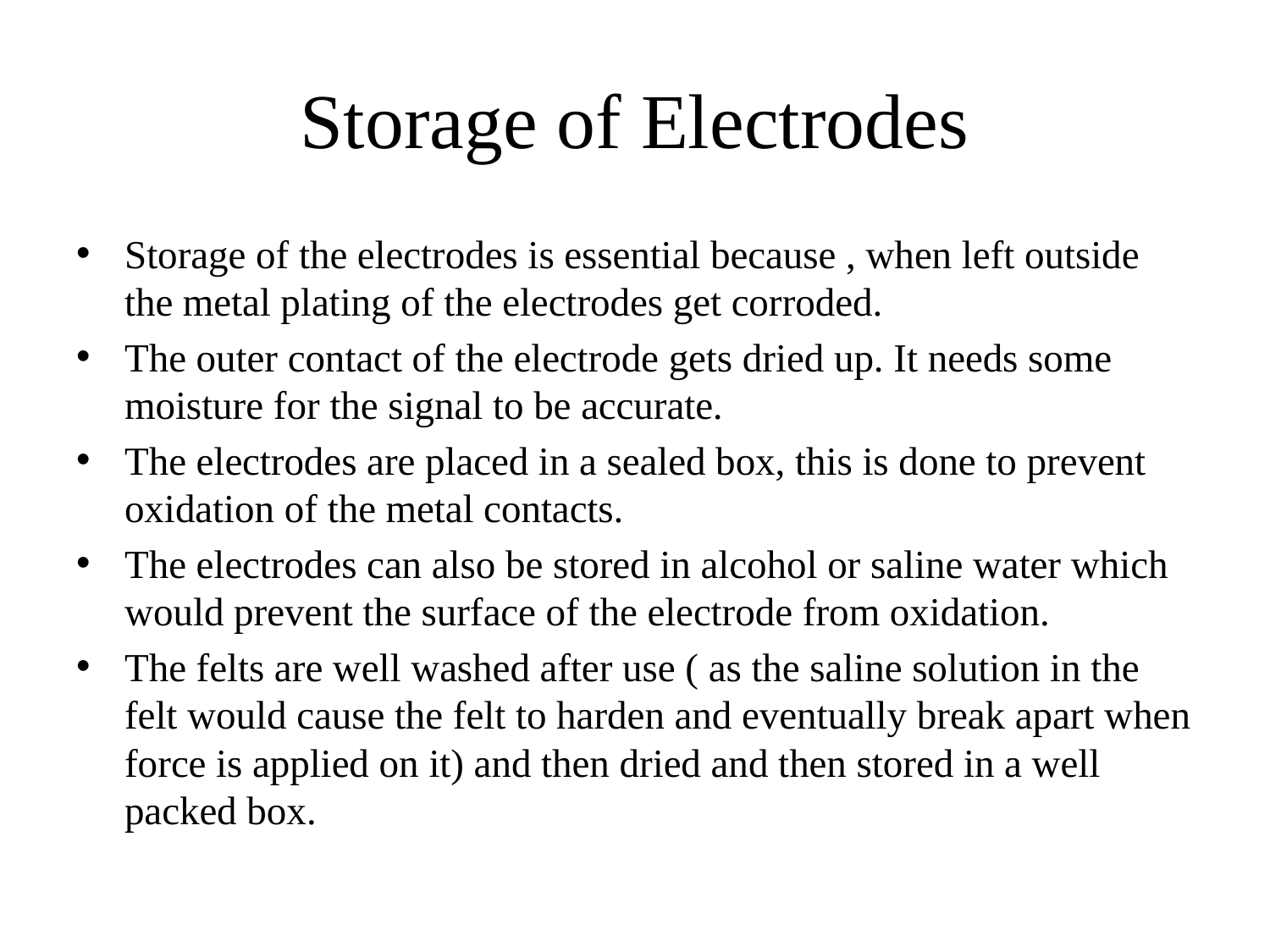

# Storage of Electrodes
Storage of the electrodes is essential because , when left outside the metal plating of the electrodes get corroded.
The outer contact of the electrode gets dried up. It needs some moisture for the signal to be accurate.
The electrodes are placed in a sealed box, this is done to prevent oxidation of the metal contacts.
The electrodes can also be stored in alcohol or saline water which would prevent the surface of the electrode from oxidation.
The felts are well washed after use ( as the saline solution in the felt would cause the felt to harden and eventually break apart when force is applied on it) and then dried and then stored in a well packed box.